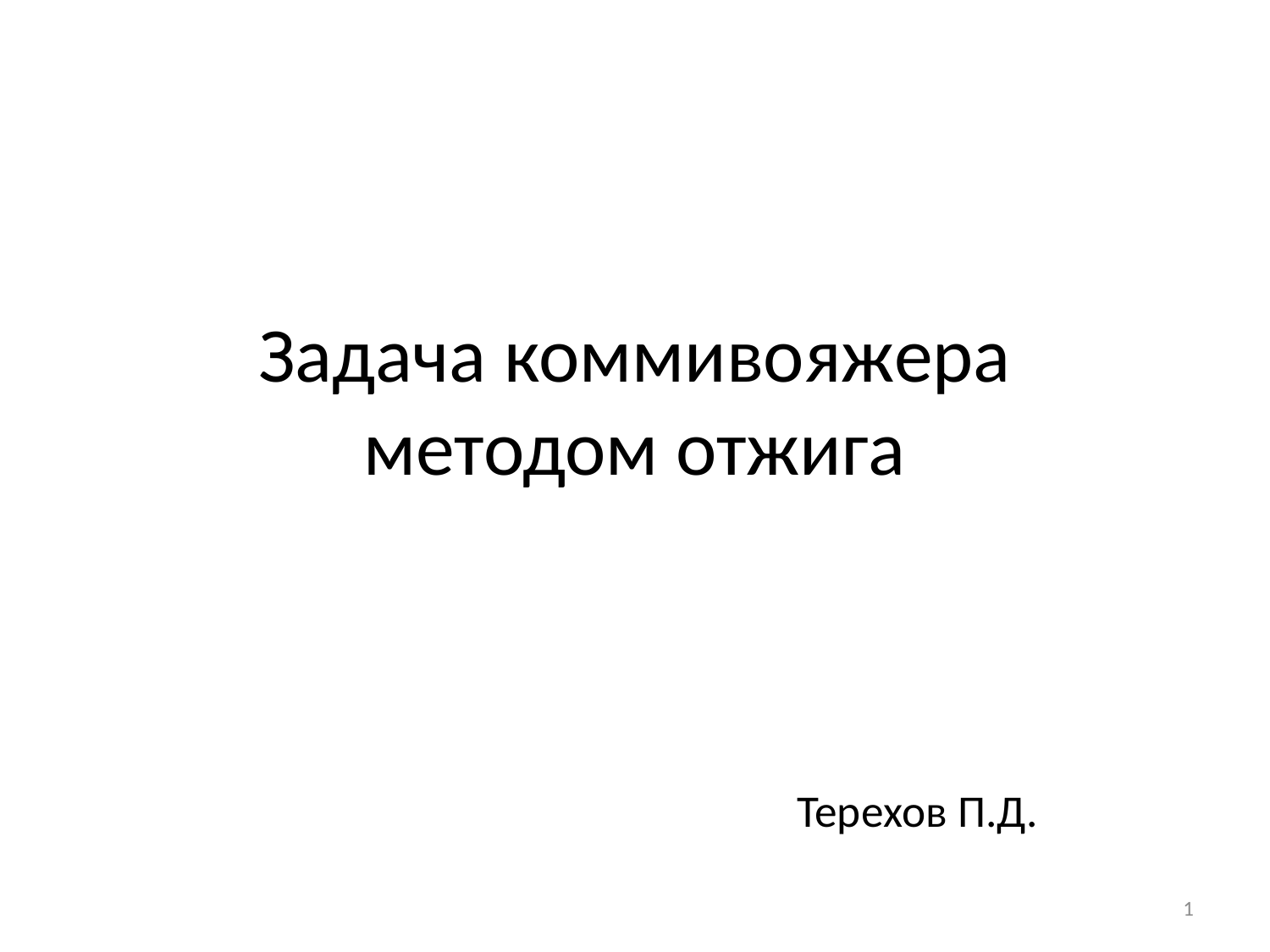

# Задача коммивояжера методом отжига
Терехов П.Д.

1